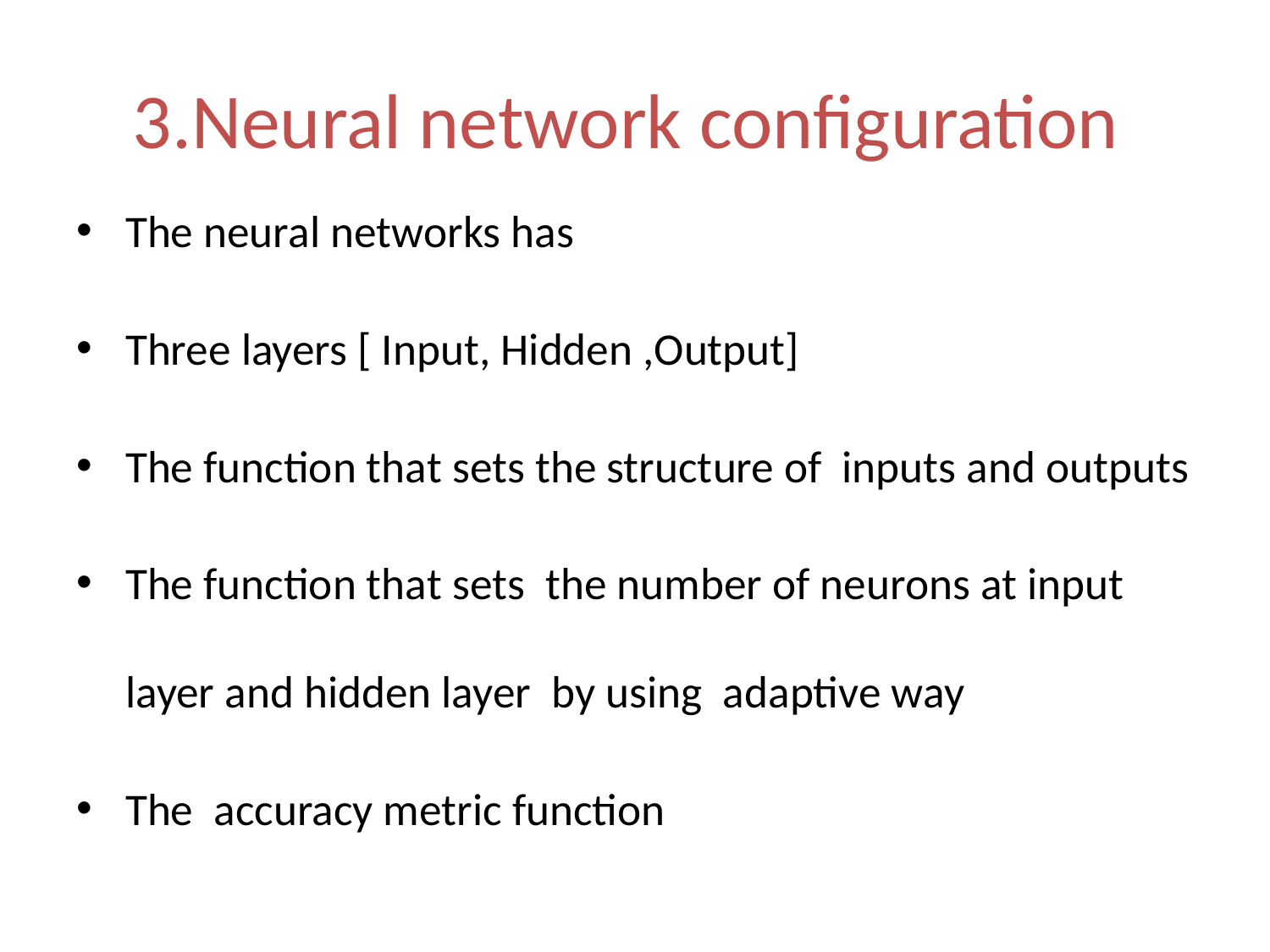

# 3.Neural network configuration
The neural networks has
Three layers [ Input, Hidden ,Output]
The function that sets the structure of  inputs and outputs
The function that sets  the number of neurons at input layer and hidden layer  by using  adaptive way
The  accuracy metric function